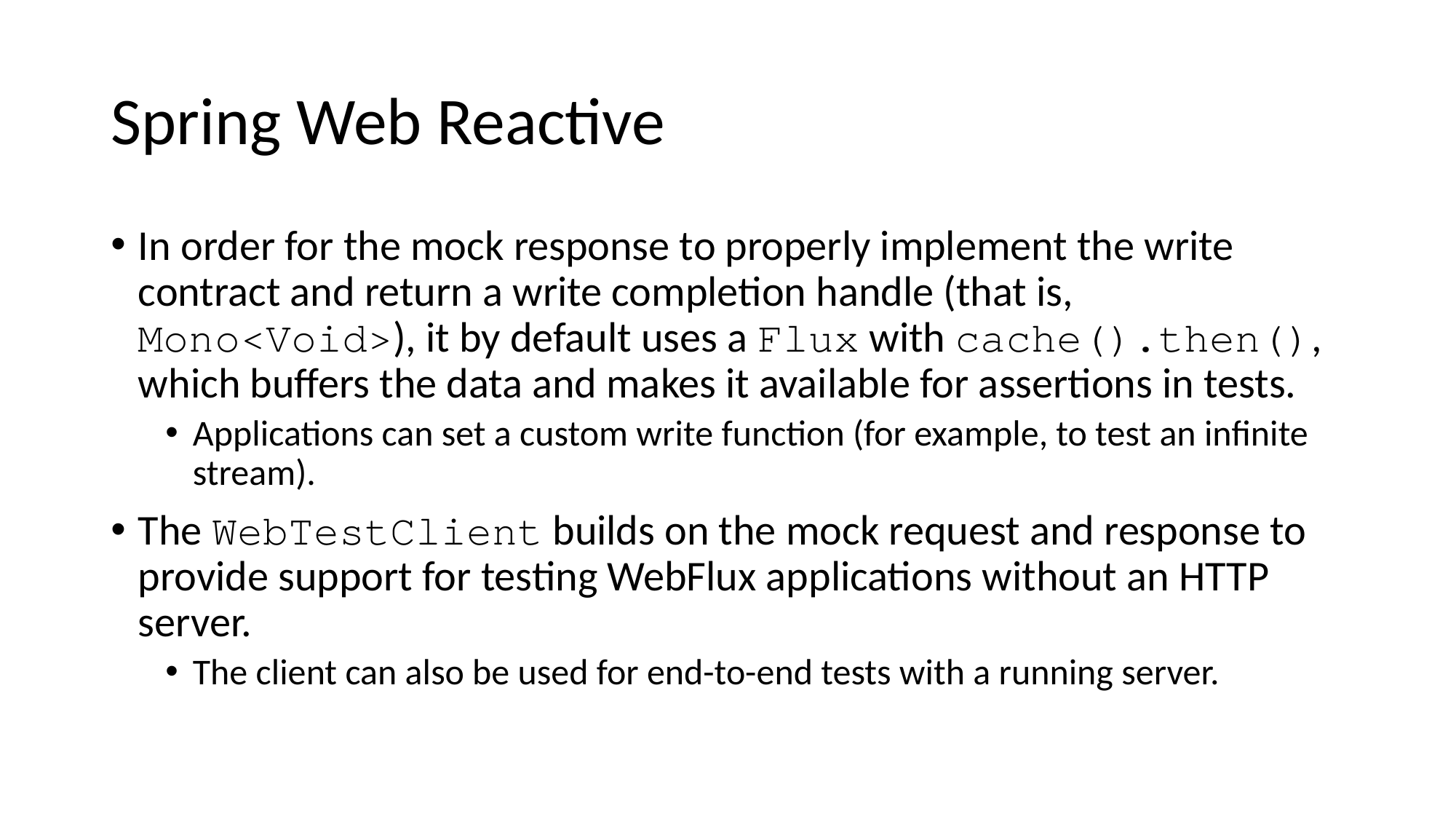

# Spring Web Reactive
In order for the mock response to properly implement the write contract and return a write completion handle (that is, Mono<Void>), it by default uses a Flux with cache().then(), which buffers the data and makes it available for assertions in tests.
Applications can set a custom write function (for example, to test an infinite stream).
The WebTestClient builds on the mock request and response to provide support for testing WebFlux applications without an HTTP server.
The client can also be used for end-to-end tests with a running server.